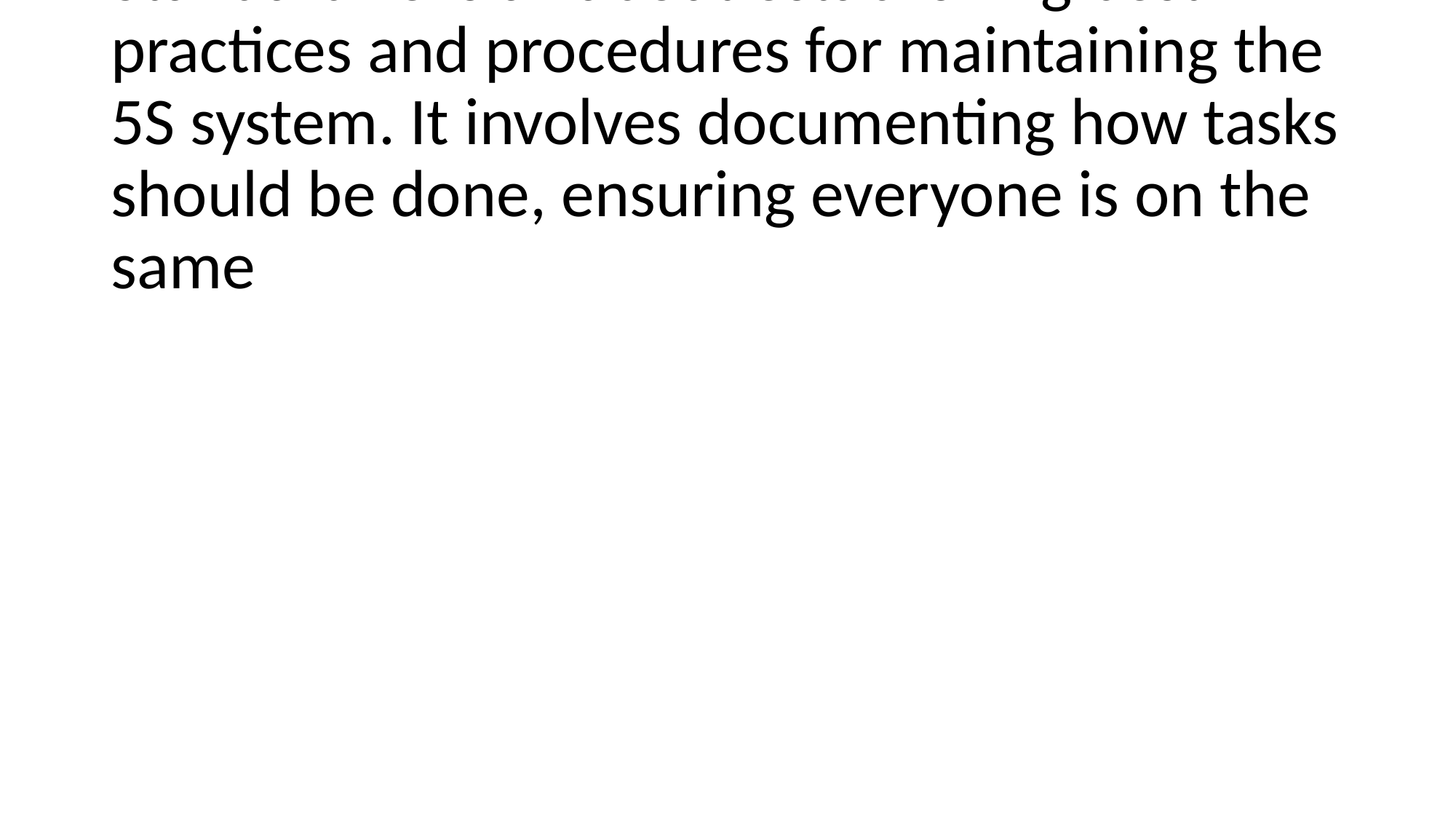

# Standardize is all about establishing best practices and procedures for maintaining the 5S system. It involves documenting how tasks should be done, ensuring everyone is on the same